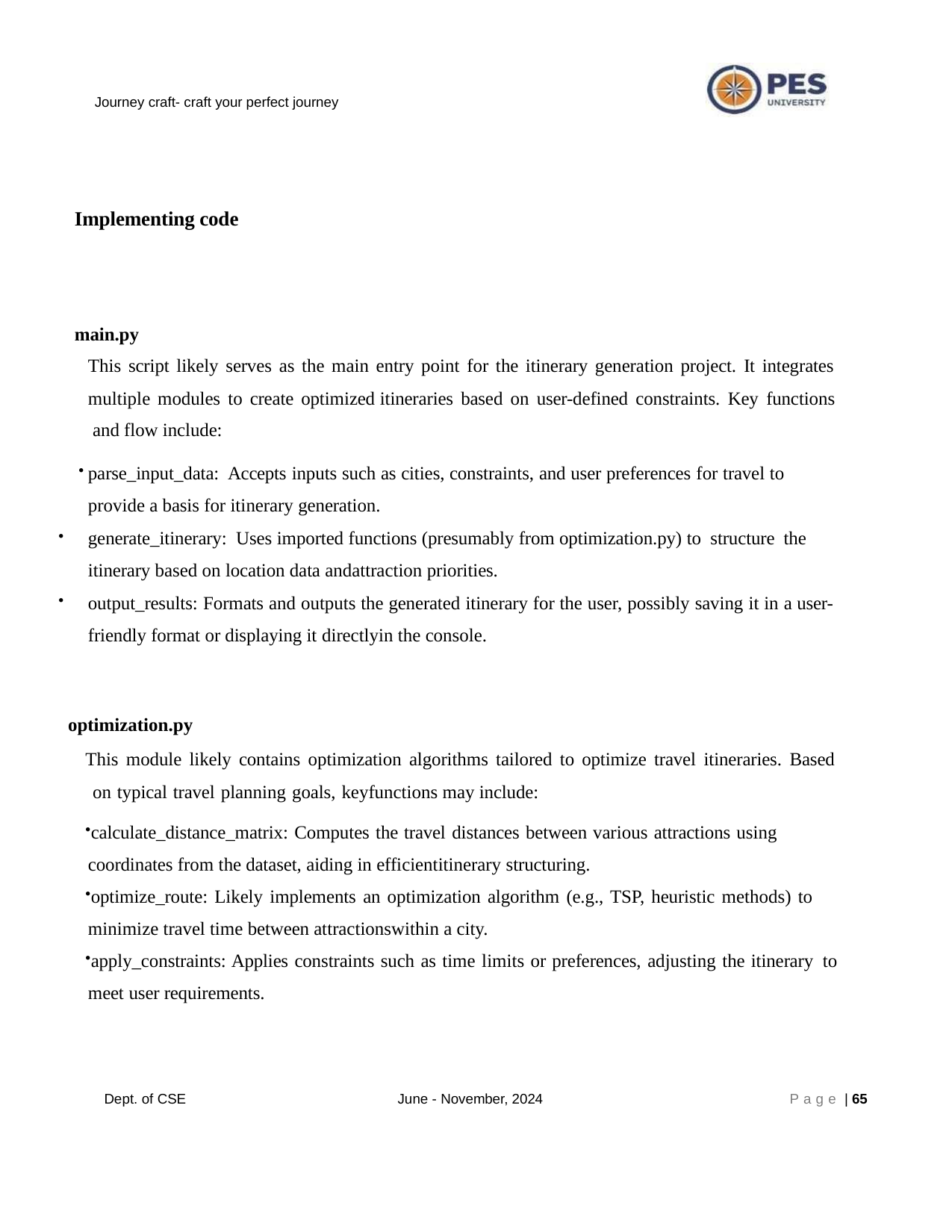

Journey craft- craft your perfect journey
Implementing code
main.py
This script likely serves as the main entry point for the itinerary generation project. It integrates
multiple modules to create optimized itineraries based on user-defined constraints. Key functions  and flow include:
parse_input_data: Accepts inputs such as cities, constraints, and user preferences for travel to  provide a basis for itinerary generation.
generate_itinerary: Uses imported functions (presumably from optimization.py) to structure the  itinerary based on location data andattraction priorities.
output_results: Formats and outputs the generated itinerary for the user, possibly saving it in a user-  friendly format or displaying it directlyin the console.
optimization.py
This module likely contains optimization algorithms tailored to optimize travel itineraries. Based  on typical travel planning goals, keyfunctions may include:
calculate_distance_matrix: Computes the travel distances between various attractions using  coordinates from the dataset, aiding in efficientitinerary structuring.
optimize_route: Likely implements an optimization algorithm (e.g., TSP, heuristic methods) to  minimize travel time between attractionswithin a city.
apply_constraints: Applies constraints such as time limits or preferences, adjusting the itinerary  to meet user requirements.
Dept. of CSE
June - November, 2024
P a g e | 65